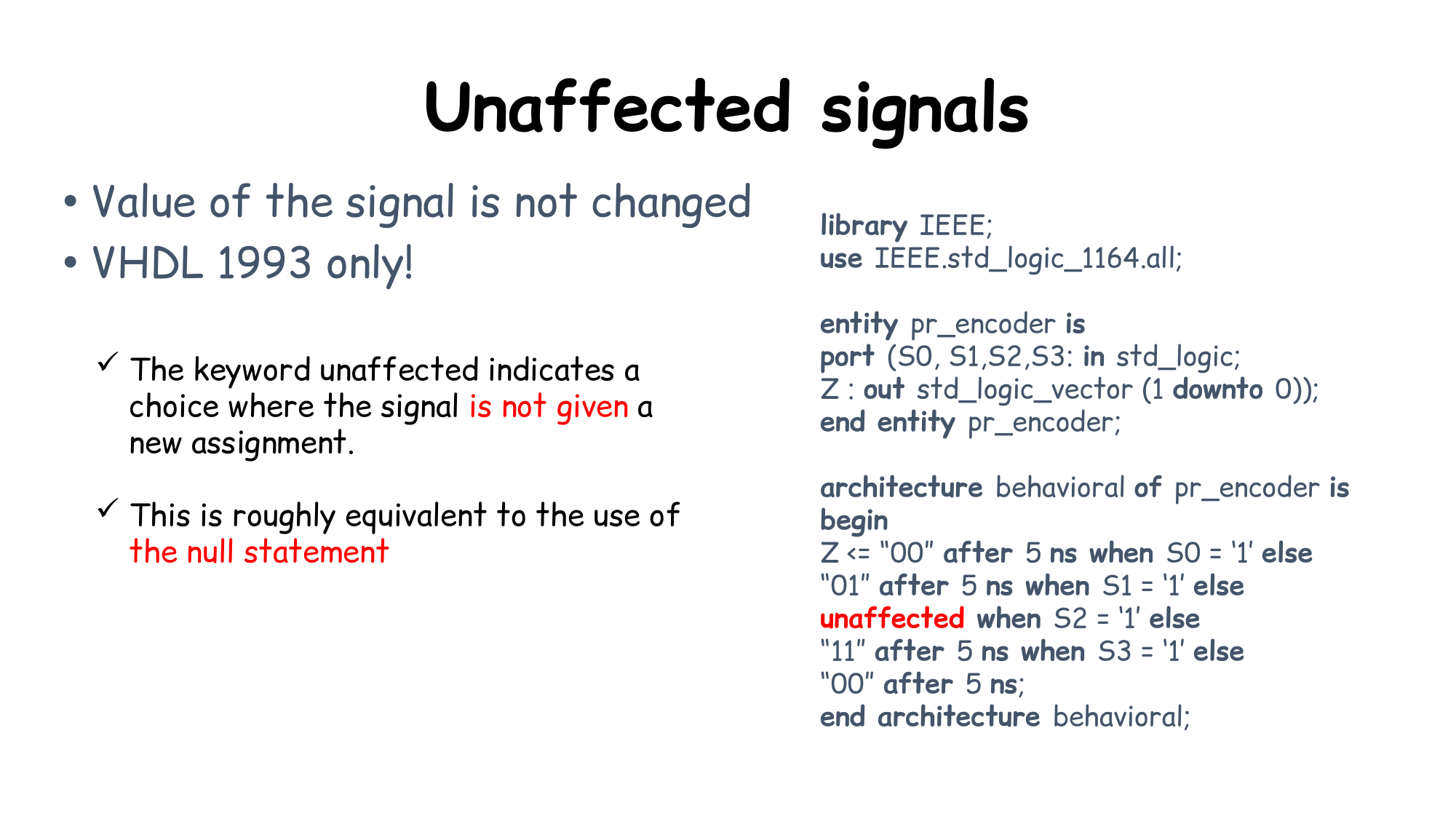

# Unaffected signals
Value of the signal is not changed
VHDL 1993 only!

library IEEE;
use IEEE.std_logic_1164.all;

entity pr_encoder is
port (S0, S1,S2,S3: in std_logic;
Z : out std_logic_vector (1 downto 0));
end entity pr_encoder;

architecture behavioral of pr_encoder is
begin
Z <= “00” after 5 ns when S0 = ‘1’ else
“01” after 5 ns when S1 = ‘1’ else
unaffected when S2 = ‘1’ else
“11” after 5 ns when S3 = ‘1’ else
“00” after 5 ns;
end architecture behavioral;
The keyword unaffected indicates a choice where the signal is not given a new assignment.

This is roughly equivalent to the use of the null statement